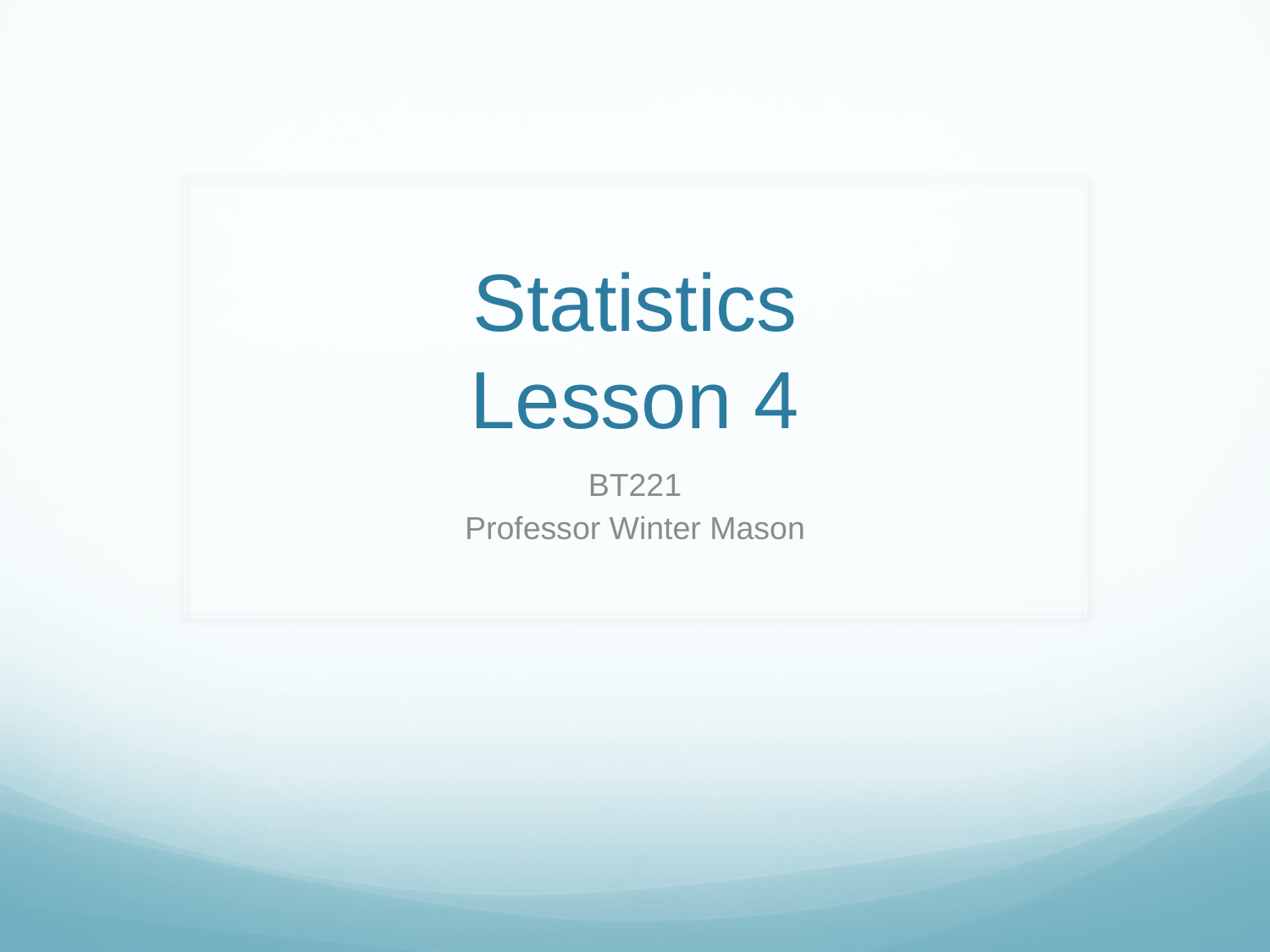

# Statistics Lesson 4
BT221
Professor Winter Mason